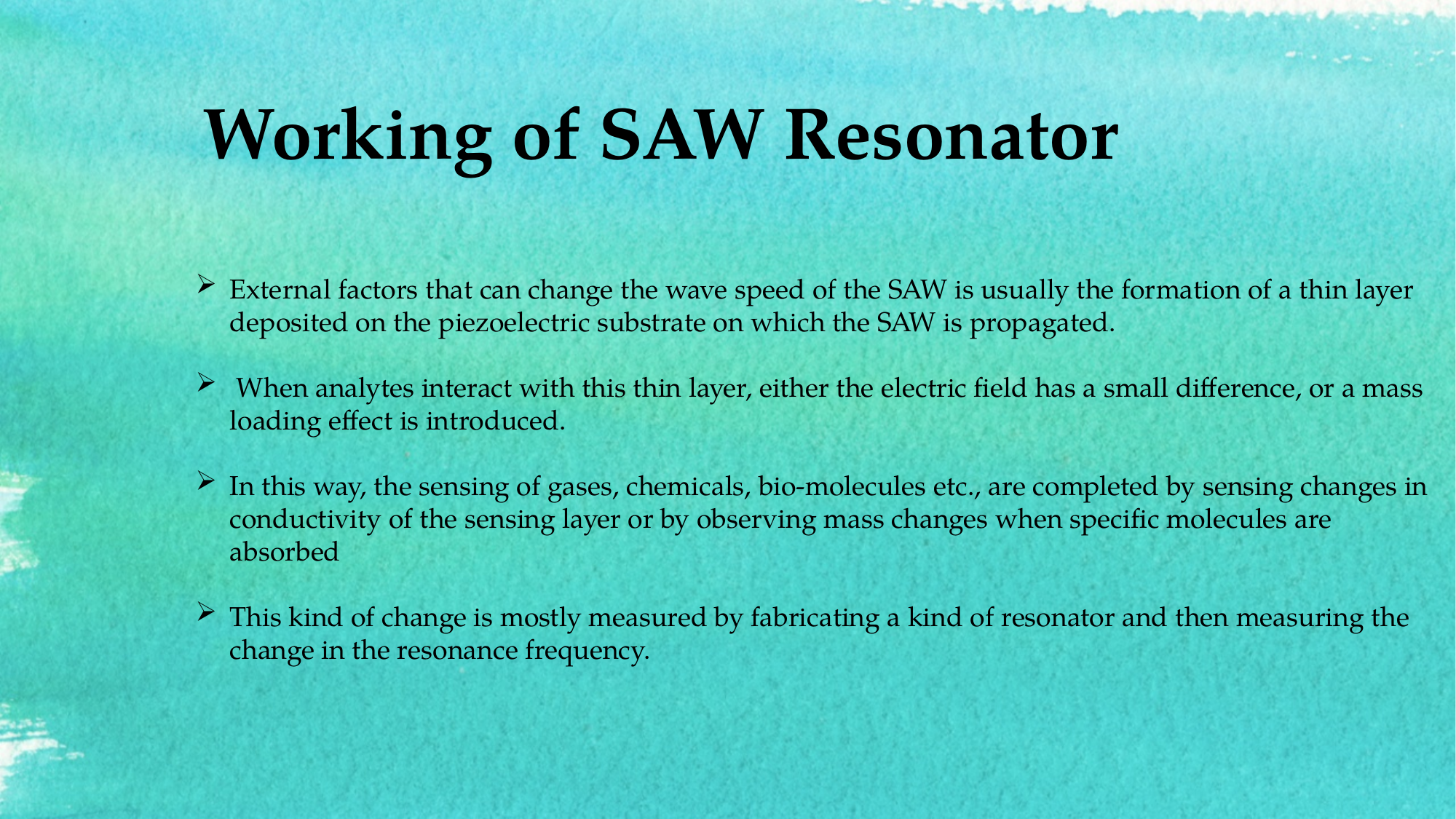

Working of SAW Resonator
External factors that can change the wave speed of the SAW is usually the formation of a thin layer deposited on the piezoelectric substrate on which the SAW is propagated.

 When analytes interact with this thin layer, either the electric field has a small difference, or a mass loading effect is introduced.

In this way, the sensing of gases, chemicals, bio-molecules etc., are completed by sensing changes in conductivity of the sensing layer or by observing mass changes when specific molecules are absorbed

This kind of change is mostly measured by fabricating a kind of resonator and then measuring the change in the resonance frequency.